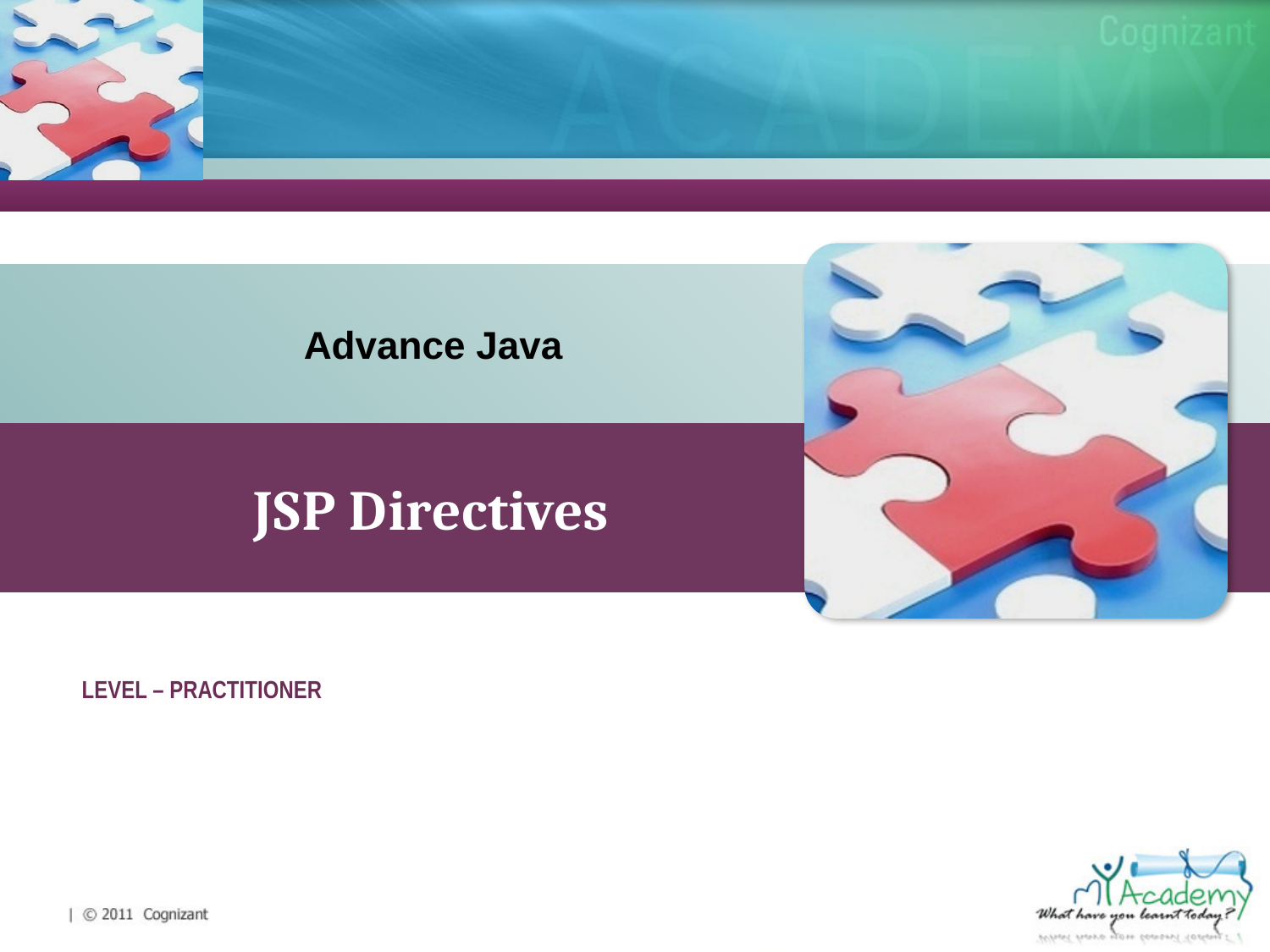

Advance Java
JSP Directives
LEVEL – PRACTITIONER